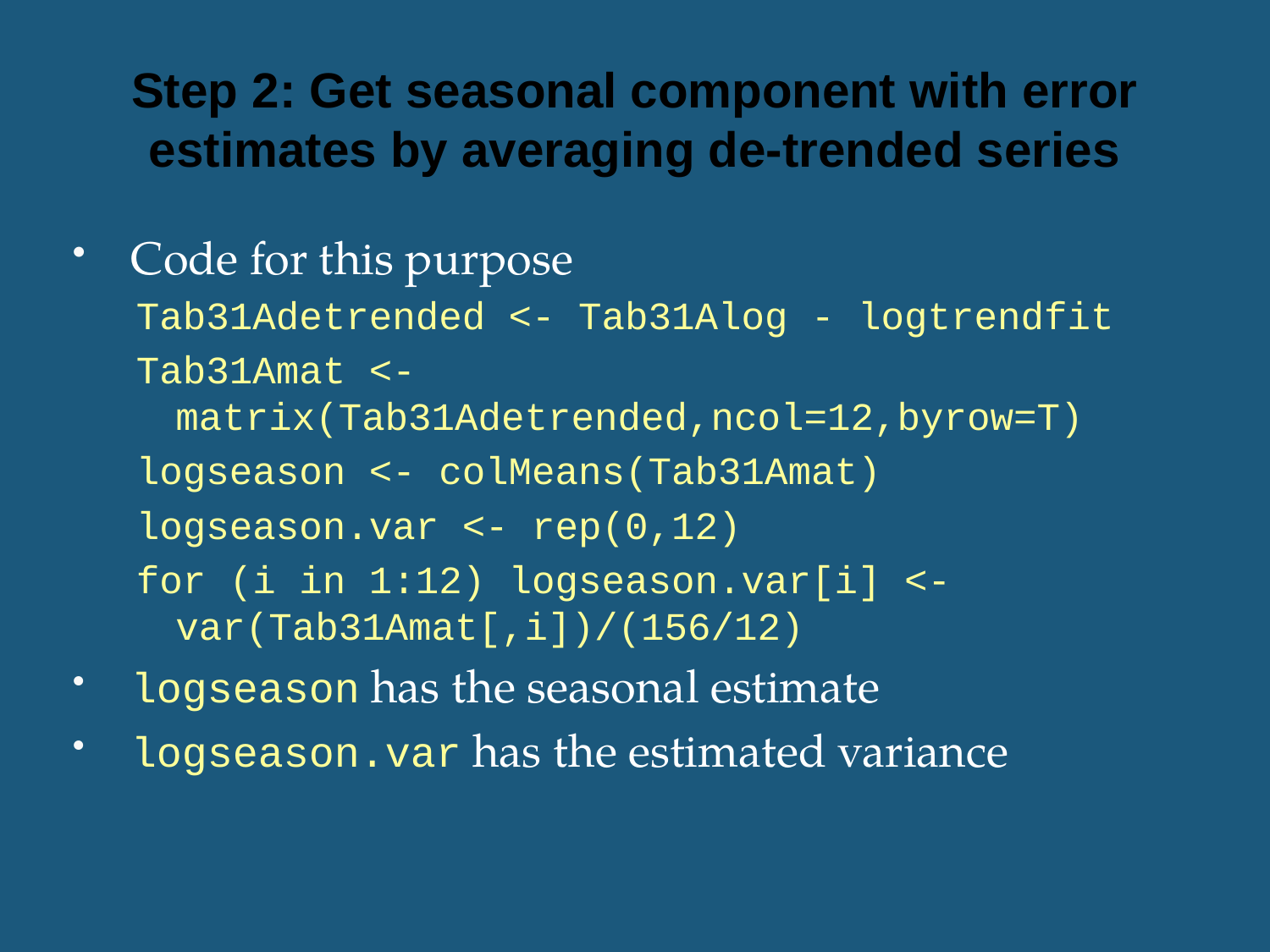

# Step 2: Get seasonal component with error estimates by averaging de-trended series
Code for this purpose
Tab31Adetrended <- Tab31Alog - logtrendfit
Tab31Amat <- matrix(Tab31Adetrended,ncol=12,byrow=T)
logseason <- colMeans(Tab31Amat)
logseason.var <- rep(0,12)
for (i in 1:12) logseason.var[i] <- var(Tab31Amat[,i])/(156/12)
logseason has the seasonal estimate
logseason.var has the estimated variance